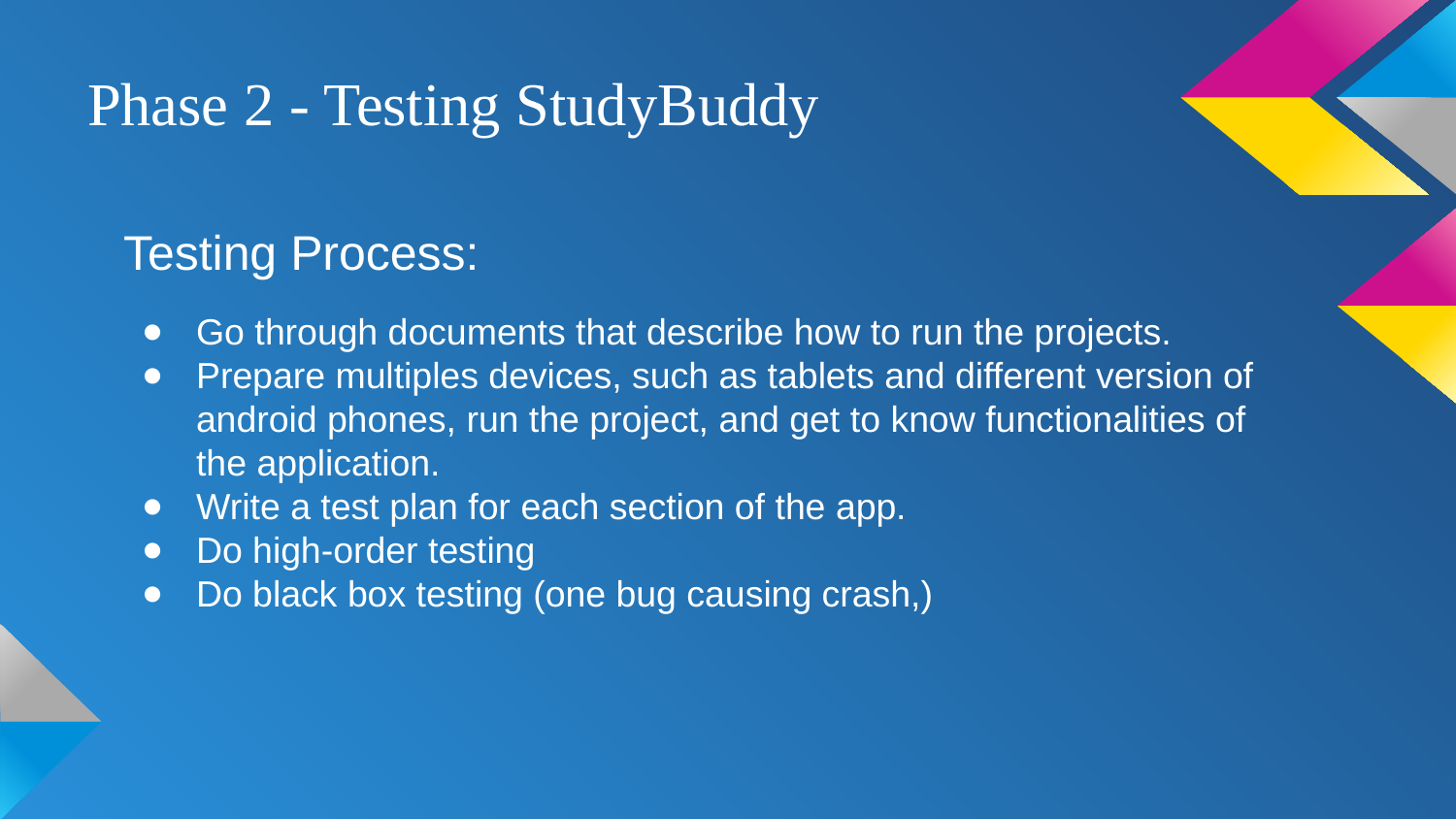

# Phase 2 - Testing StudyBuddy
Testing Process:

Go through documents that describe how to run the projects.
Prepare multiples devices, such as tablets and different version of android phones, run the project, and get to know functionalities of the application.
Write a test plan for each section of the app.
Do high-order testing
Do black box testing (one bug causing crash,)